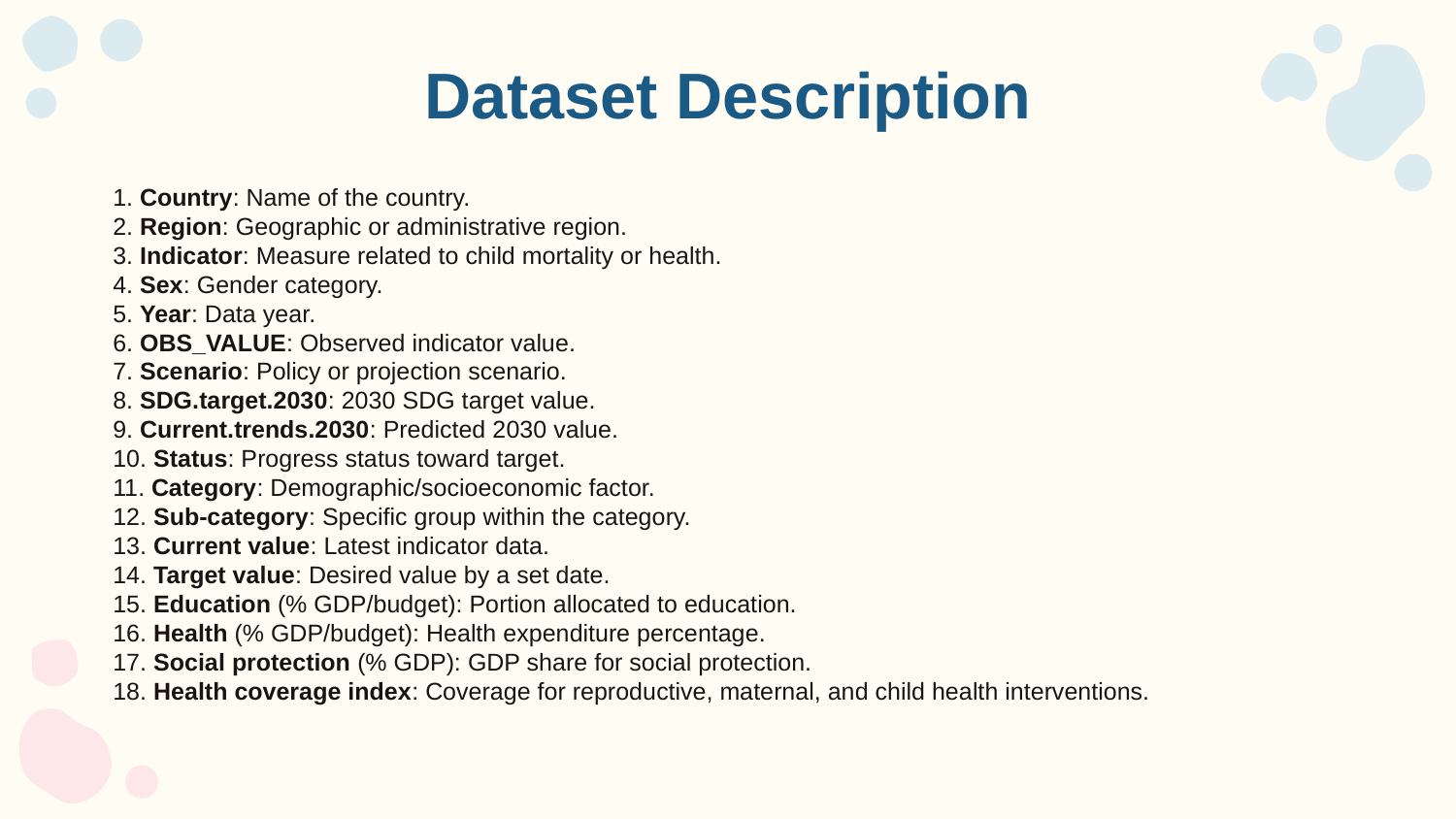

# Dataset Description
1. Country: Name of the country.
2. Region: Geographic or administrative region.
3. Indicator: Measure related to child mortality or health.
4. Sex: Gender category.
5. Year: Data year.
6. OBS_VALUE: Observed indicator value.
7. Scenario: Policy or projection scenario.
8. SDG.target.2030: 2030 SDG target value.
9. Current.trends.2030: Predicted 2030 value.
10. Status: Progress status toward target.
11. Category: Demographic/socioeconomic factor.
12. Sub-category: Specific group within the category.
13. Current value: Latest indicator data.
14. Target value: Desired value by a set date.
15. Education (% GDP/budget): Portion allocated to education.
16. Health (% GDP/budget): Health expenditure percentage.
17. Social protection (% GDP): GDP share for social protection.
18. Health coverage index: Coverage for reproductive, maternal, and child health interventions.